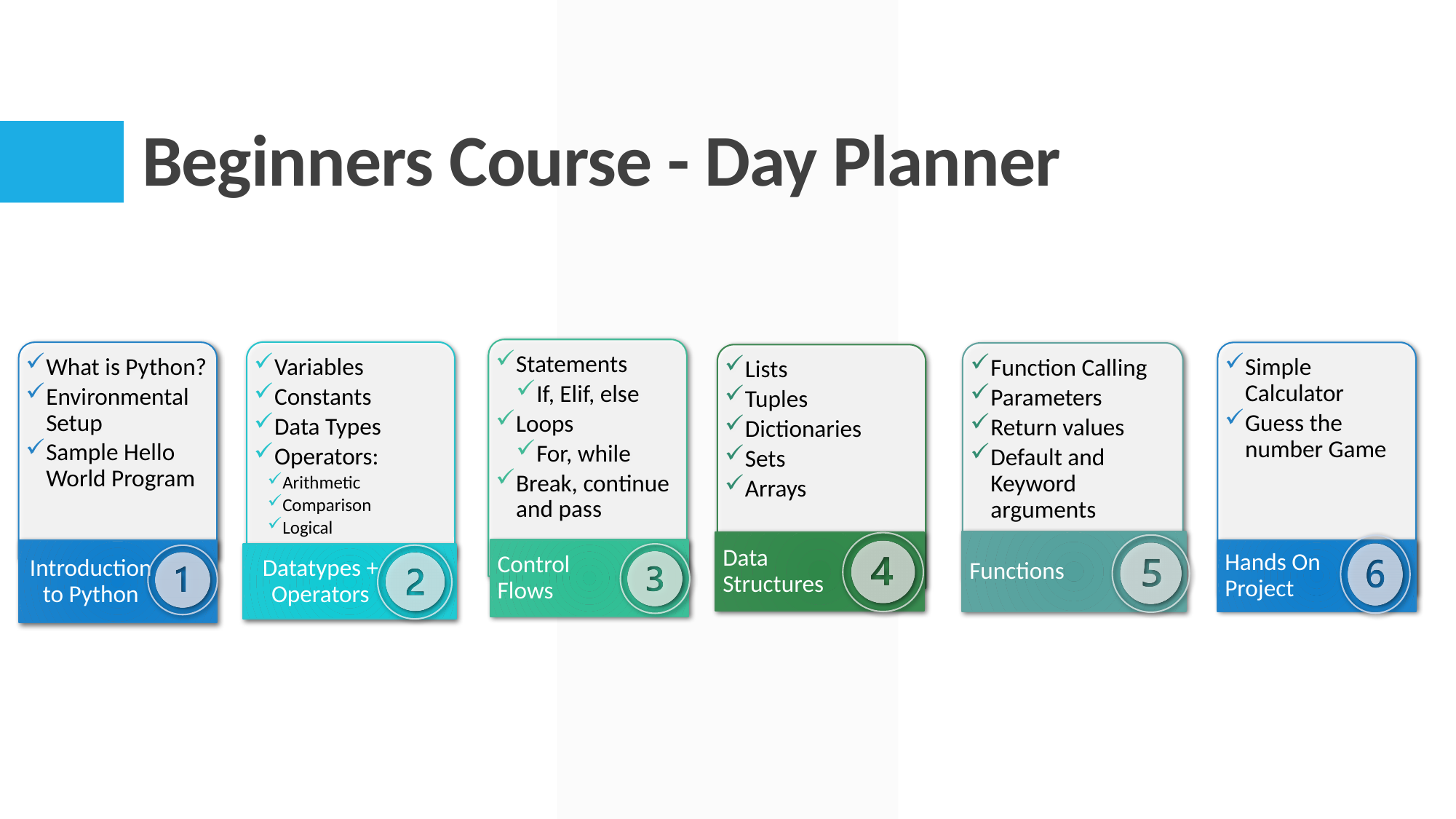

# Beginners Course - Day Planner
What is Python?
Environmental Setup
Sample Hello World Program
Introduction to Python
Variables
Constants
Data Types
Operators:
Arithmetic
Comparison
Logical
Datatypes + Operators
Statements
If, Elif, else
Loops
For, while
Break, continue and pass
Control Flows
Lists
Tuples
Dictionaries
Sets
Arrays
Data Structures
Function Calling
Parameters
Return values
Default and Keyword arguments
Functions
Simple Calculator
Guess the number Game
Hands On Project